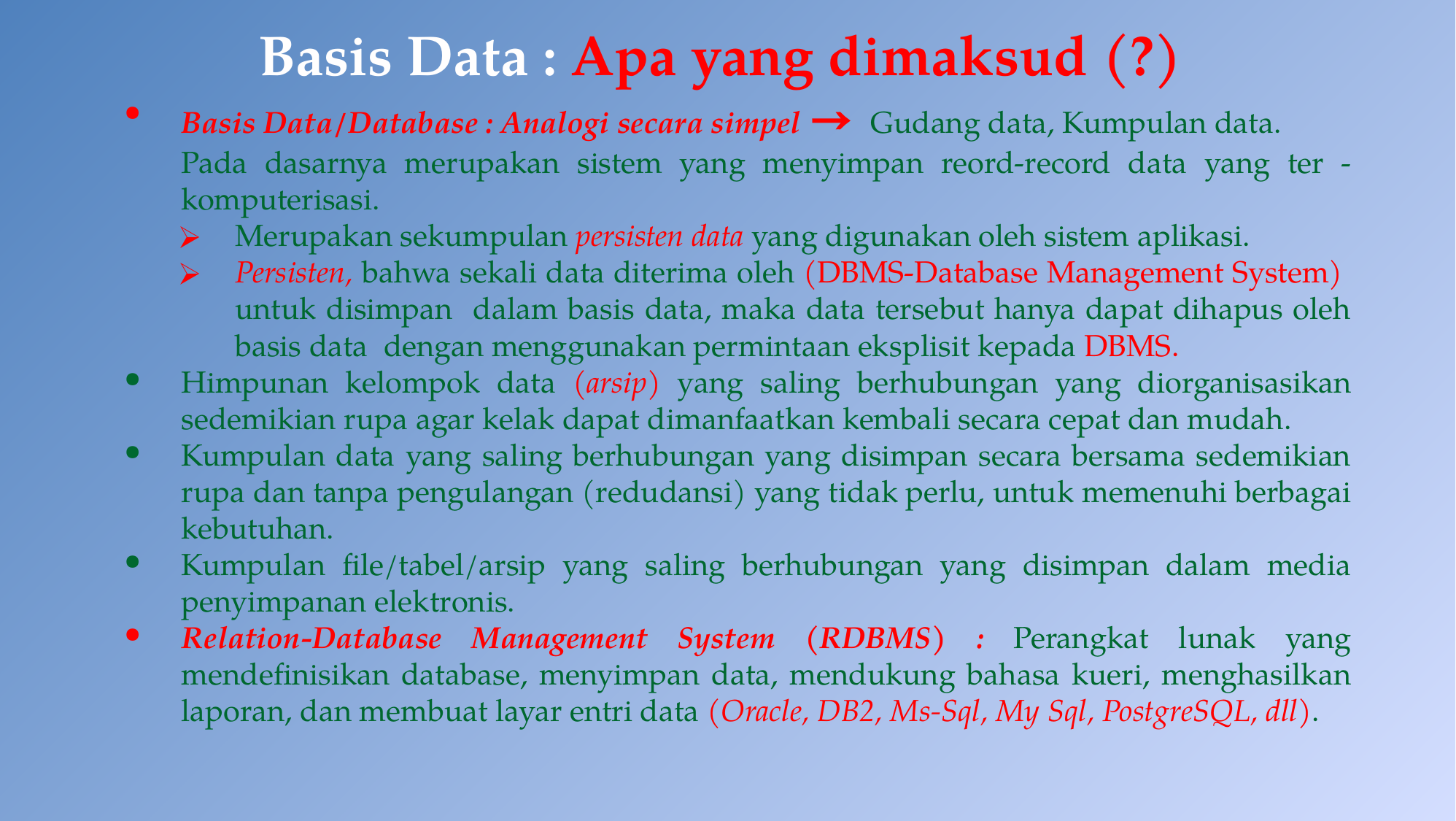

# Basis Data : Apa yang dimaksud (?)
Basis Data/Database : Analogi secara simpel →  Gudang data, Kumpulan data.
	Pada dasarnya merupakan sistem yang menyimpan reord-record data yang ter -komputerisasi.
Merupakan sekumpulan persisten data yang digunakan oleh sistem aplikasi.
Persisten, bahwa sekali data diterima oleh (DBMS-Database Management System)  untuk disimpan  dalam basis data, maka data tersebut hanya dapat dihapus oleh basis data  dengan menggunakan permintaan eksplisit kepada DBMS.
Himpunan kelompok data (arsip) yang saling berhubungan yang diorganisasikan sedemikian rupa agar kelak dapat dimanfaatkan kembali secara cepat dan mudah.
Kumpulan data yang saling berhubungan yang disimpan secara bersama sedemikian rupa dan tanpa pengulangan (redudansi) yang tidak perlu, untuk memenuhi berbagai kebutuhan.
Kumpulan file/tabel/arsip yang saling berhubungan yang disimpan dalam media penyimpanan elektronis.
Relation-Database Management System (RDBMS) : Perangkat lunak yang mendefinisikan database, menyimpan data, mendukung bahasa kueri, menghasilkan laporan, dan membuat layar entri data (Oracle, DB2, Ms-Sql, My Sql, PostgreSQL, dll).